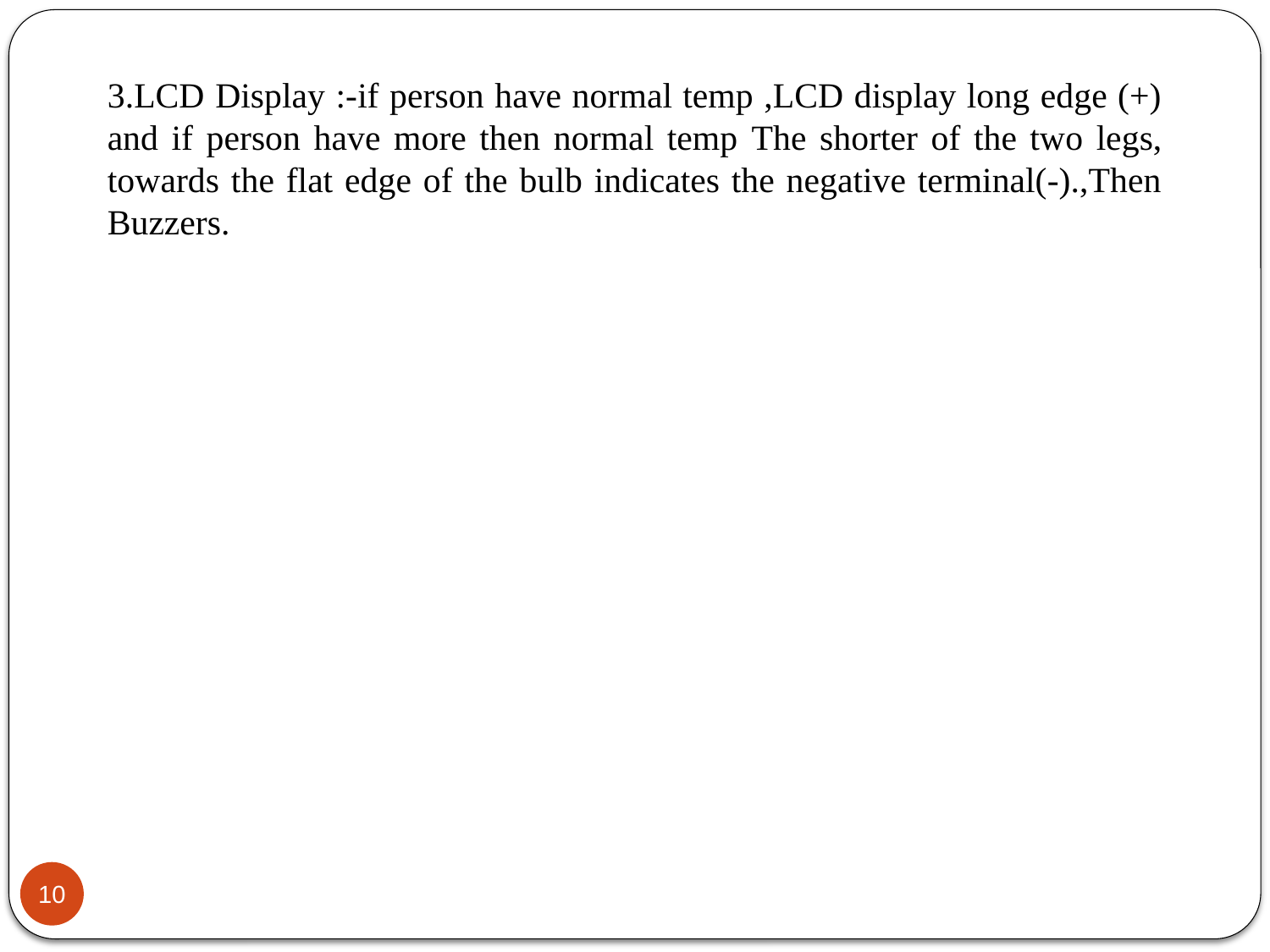

3.LCD Display :-if person have normal temp ,LCD display long edge (+) and if person have more then normal temp The shorter of the two legs, towards the flat edge of the bulb indicates the negative terminal(-).,Then Buzzers.

10